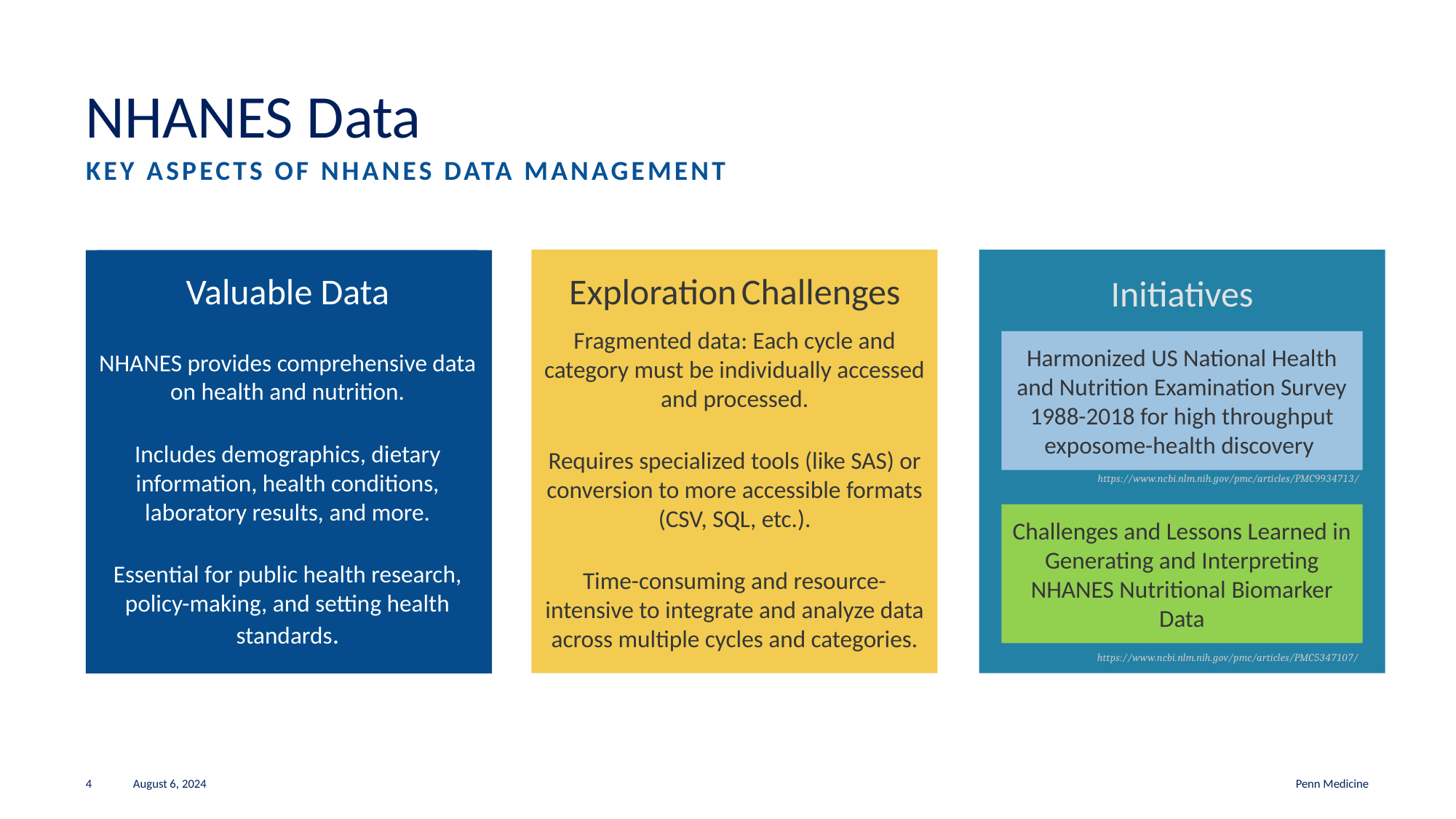

# NHANES Data
Key Aspects of nhanes data management

Exploration Challenges
Fragmented data: Each cycle and category must be individually accessed and processed.

Requires specialized tools (like SAS) or conversion to more accessible formats (CSV, SQL, etc.).

Time-consuming and resource-intensive to integrate and analyze data across multiple cycles and categories.

Valuable Data

NHANES provides comprehensive data on health and nutrition.

Includes demographics, dietary information, health conditions, laboratory results, and more.

Essential for public health research, policy-making, and setting health standards.

Initiatives

Harmonized US National Health and Nutrition Examination Survey 1988-2018 for high throughput exposome-health discovery
https://www.ncbi.nlm.nih.gov/pmc/articles/PMC9934713/
Challenges and Lessons Learned in Generating and Interpreting NHANES Nutritional Biomarker Data
https://www.ncbi.nlm.nih.gov/pmc/articles/PMC5347107/
4
August 6, 2024